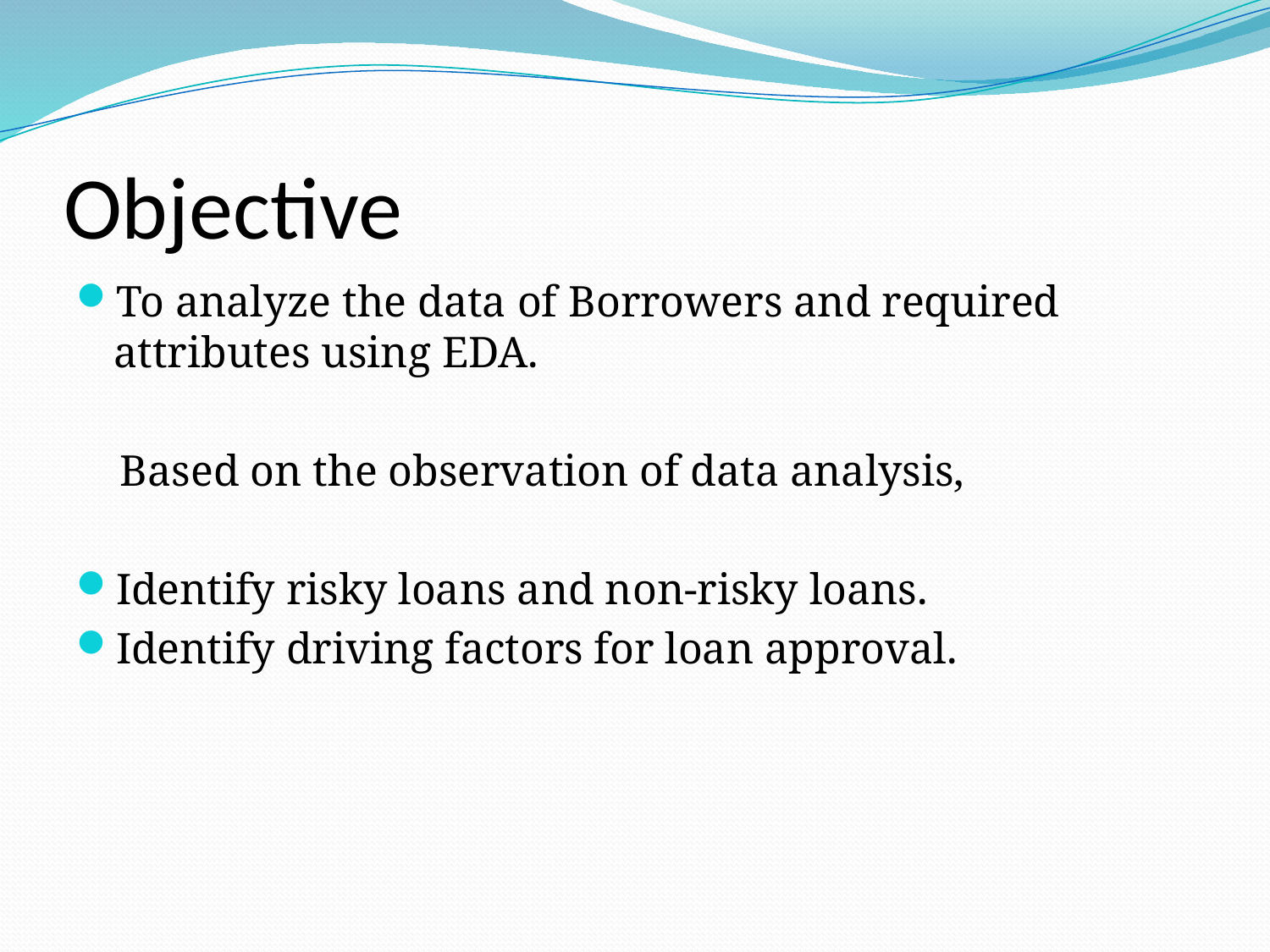

# Objective
To analyze the data of Borrowers and required attributes using EDA.

    Based on the observation of data analysis,

Identify risky loans and non-risky loans.
Identify driving factors for loan approval.